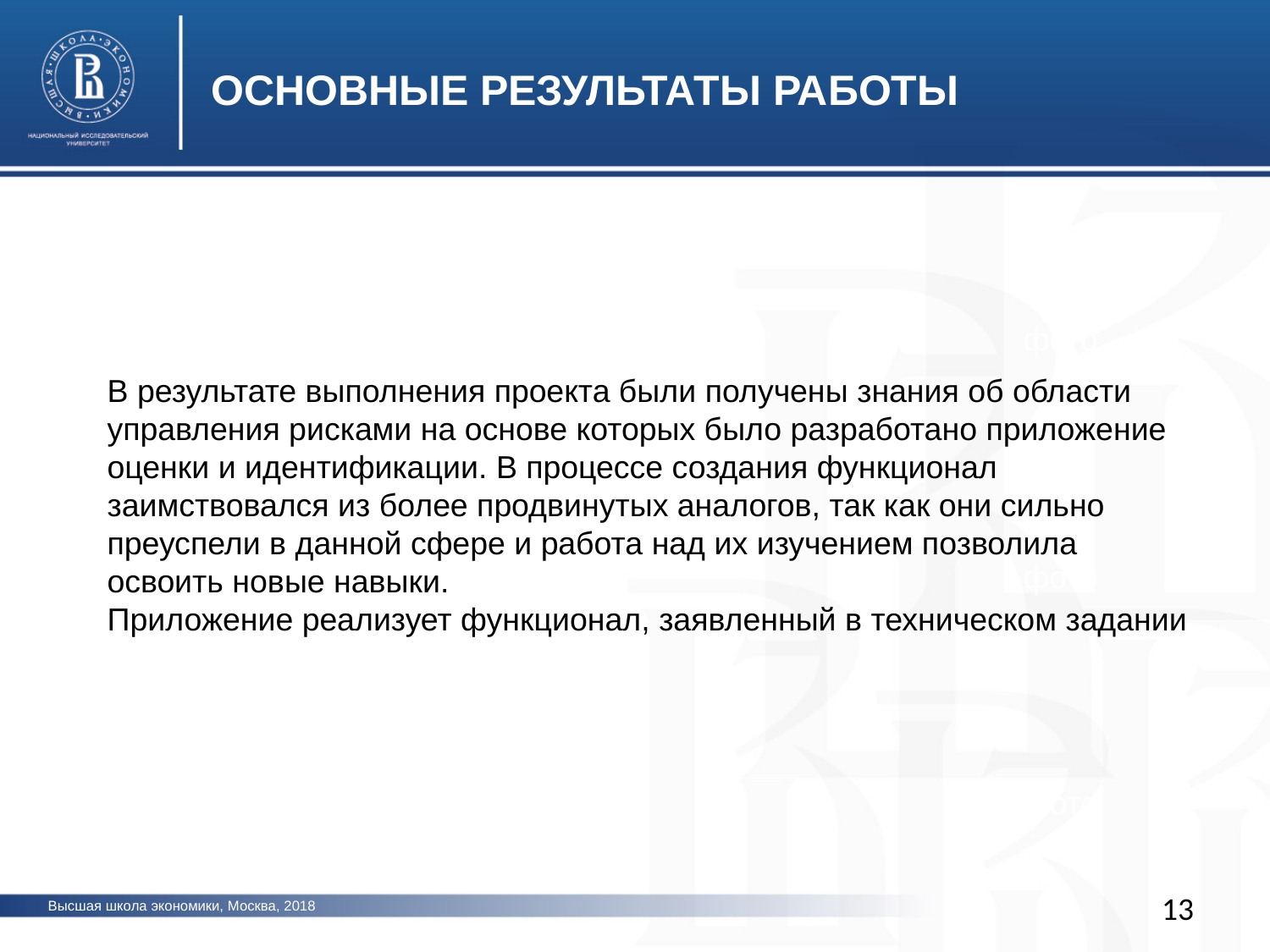

ОСНОВНЫЕ РЕЗУЛЬТАТЫ РАБОТЫ
фото
В результате выполнения проекта были получены знания об области управления рисками на основе которых было разработано приложение оценки и идентификации. В процессе создания функционал заимствовался из более продвинутых аналогов, так как они сильно преуспели в данной сфере и работа над их изучением позволила освоить новые навыки.
Приложение реализует функционал, заявленный в техническом задании
фото
фото
13
Высшая школа экономики, Москва, 2018